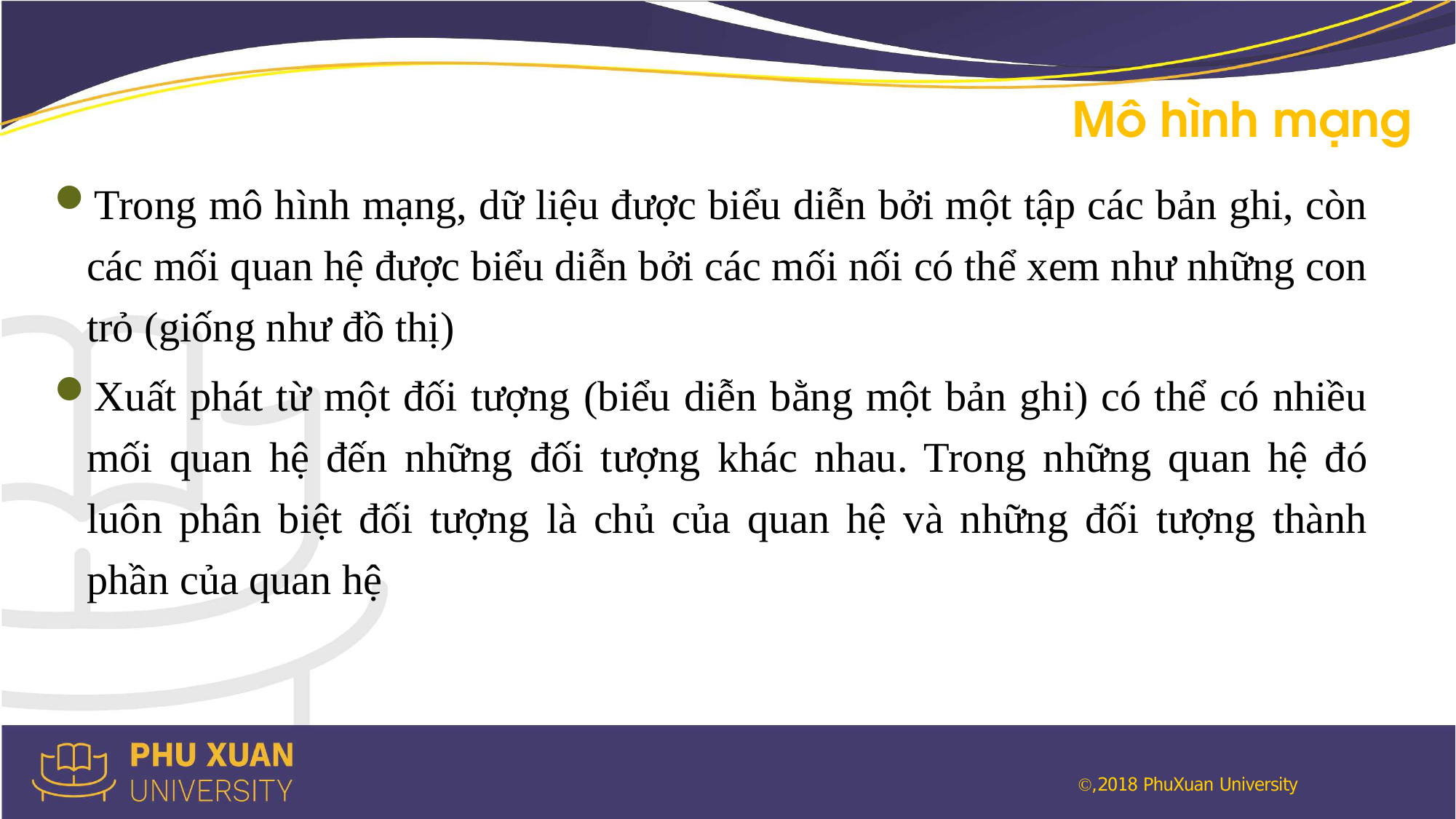

# Mô hình mạng
Trong mô hình mạng, dữ liệu được biểu diễn bởi một tập các bản ghi, còn các mối quan hệ được biểu diễn bởi các mối nối có thể xem như những con trỏ (giống như đồ thị)
Xuất phát từ một đối tượng (biểu diễn bằng một bản ghi) có thể có nhiều mối quan hệ đến những đối tượng khác nhau. Trong những quan hệ đó luôn phân biệt đối tượng là chủ của quan hệ và những đối tượng thành phần của quan hệ